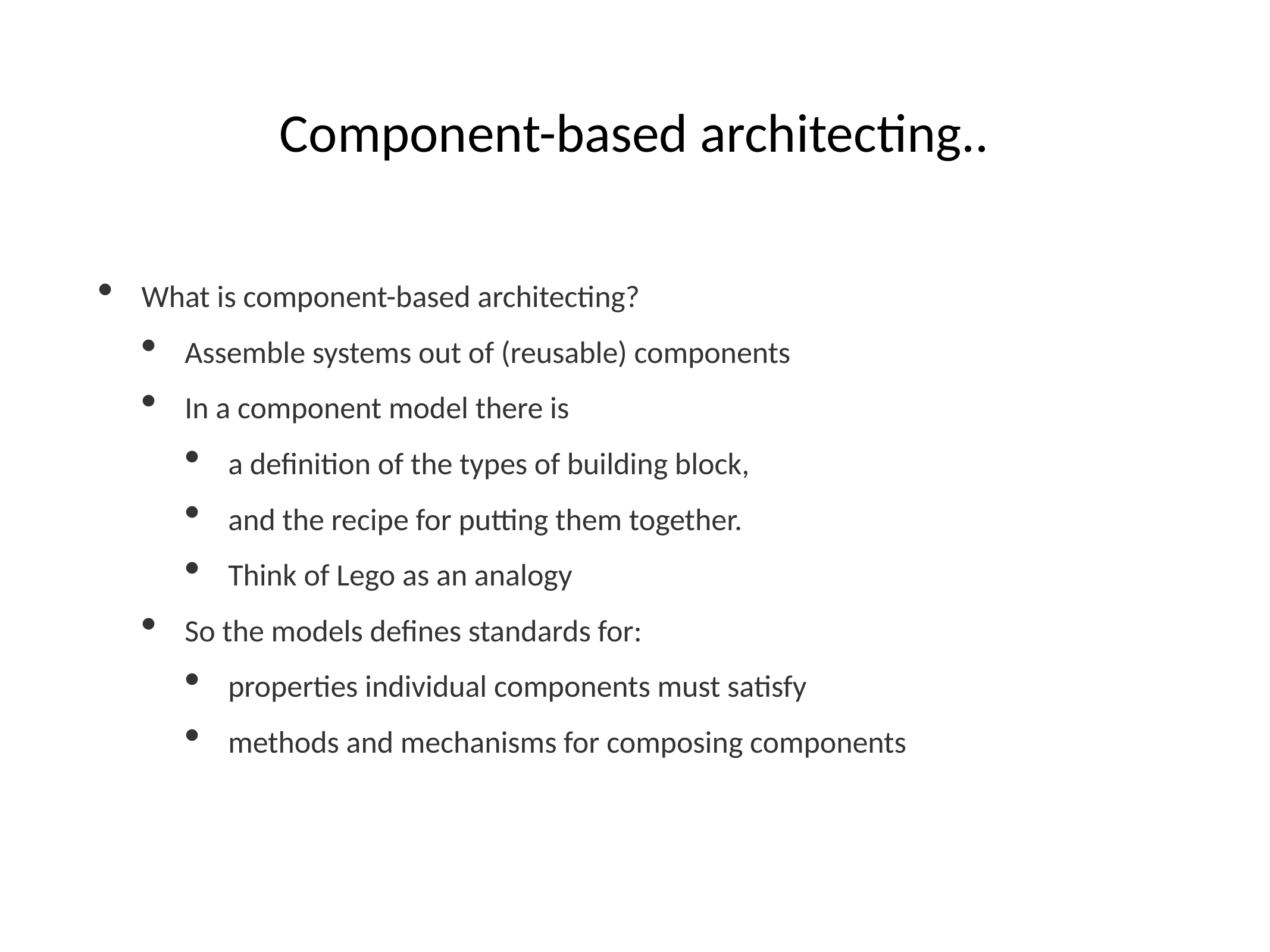

# Component-based architecting..
What is component-based architecting?
Assemble systems out of (reusable) components
In a component model there is
a definition of the types of building block,
and the recipe for putting them together.
Think of Lego as an analogy
So the models defines standards for:
properties individual components must satisfy
methods and mechanisms for composing components